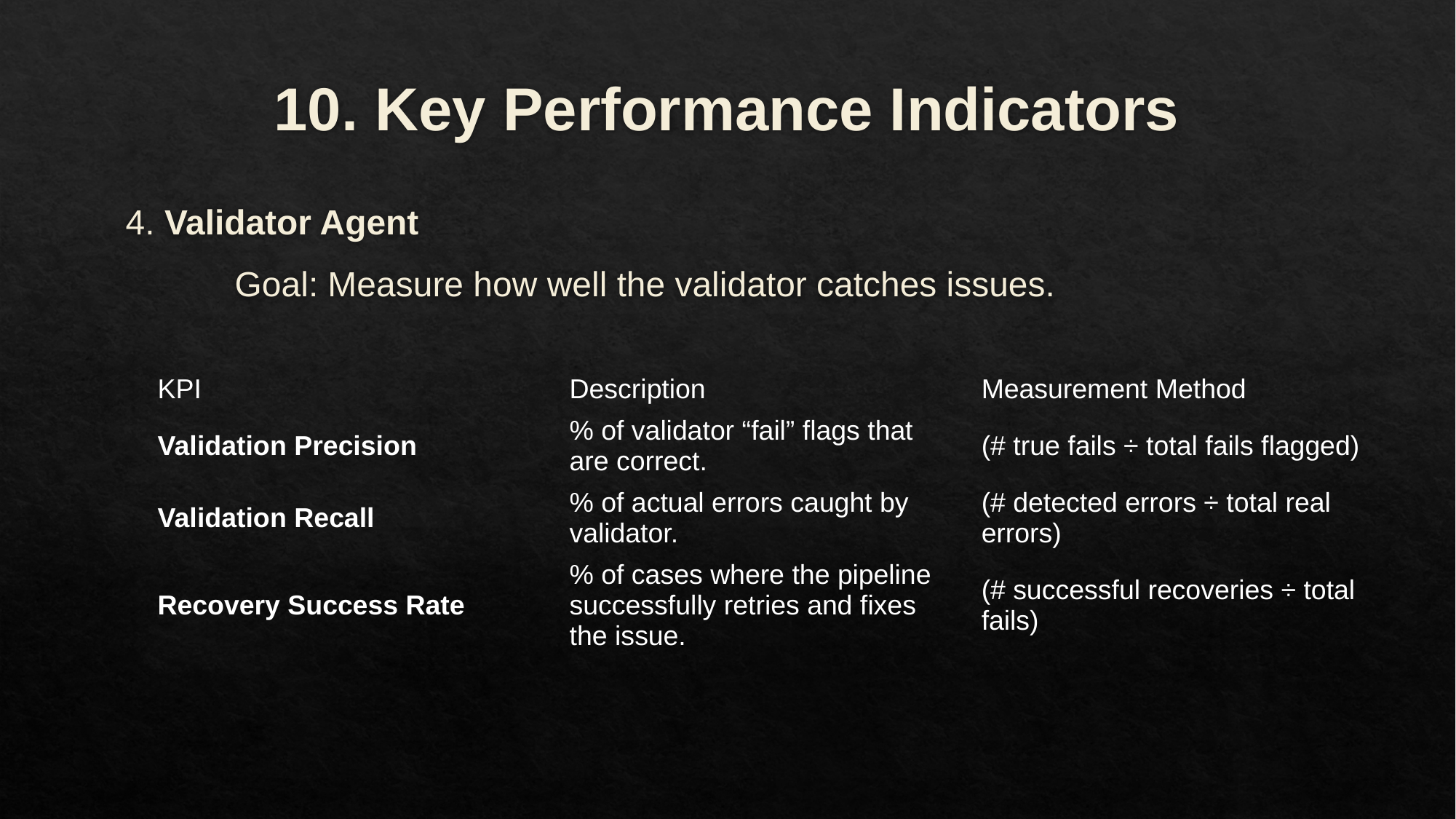

# 10. Key Performance Indicators
4. Validator Agent
	Goal: Measure how well the validator catches issues.
| KPI | Description | Measurement Method |
| --- | --- | --- |
| Validation Precision | % of validator “fail” flags that are correct. | (# true fails ÷ total fails flagged) |
| Validation Recall | % of actual errors caught by validator. | (# detected errors ÷ total real errors) |
| Recovery Success Rate | % of cases where the pipeline successfully retries and fixes the issue. | (# successful recoveries ÷ total fails) |